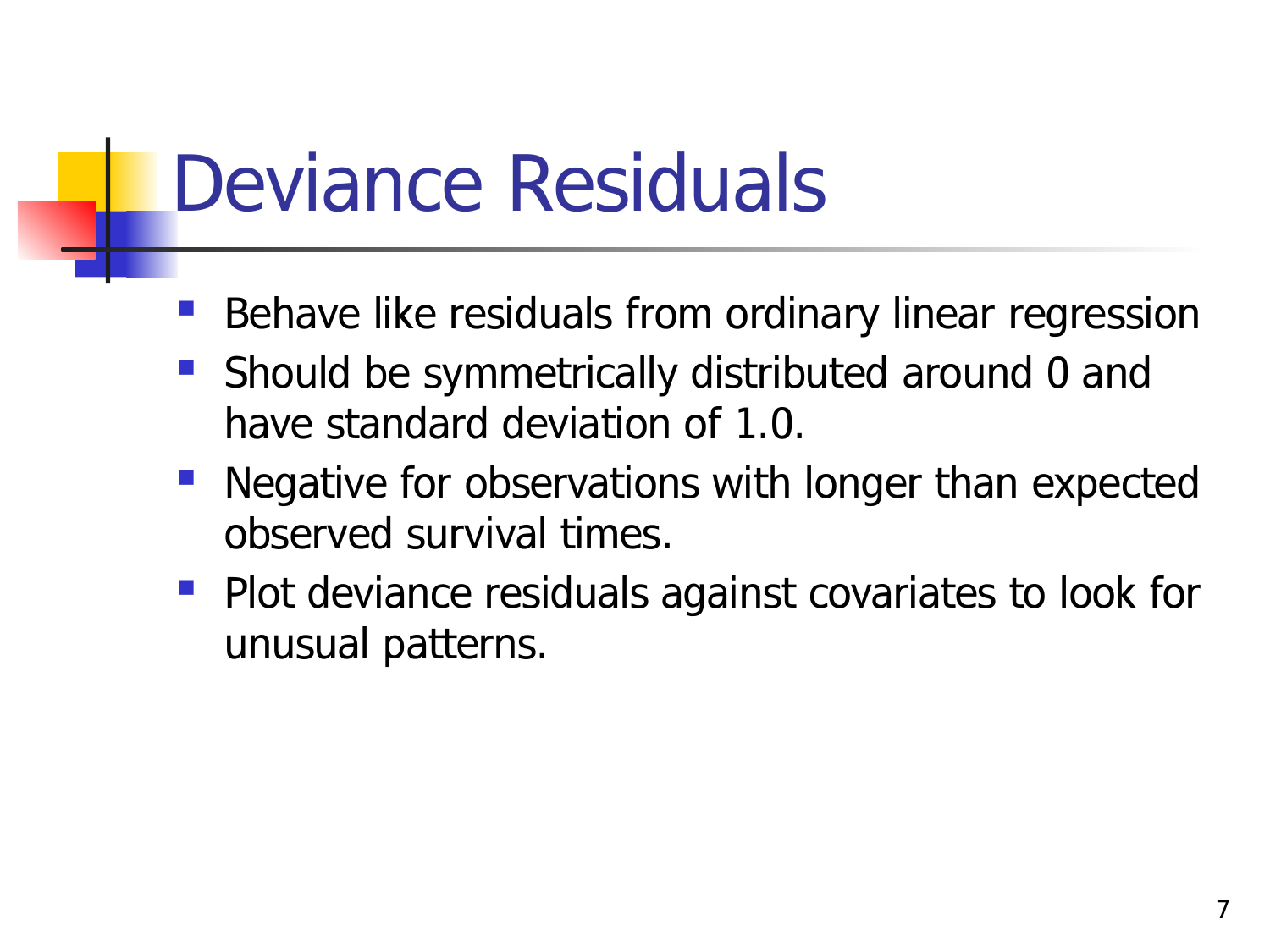

# Deviance Residuals
Behave like residuals from ordinary linear regression
Should be symmetrically distributed around 0 and have standard deviation of 1.0.
Negative for observations with longer than expected observed survival times.
Plot deviance residuals against covariates to look for unusual patterns.
7